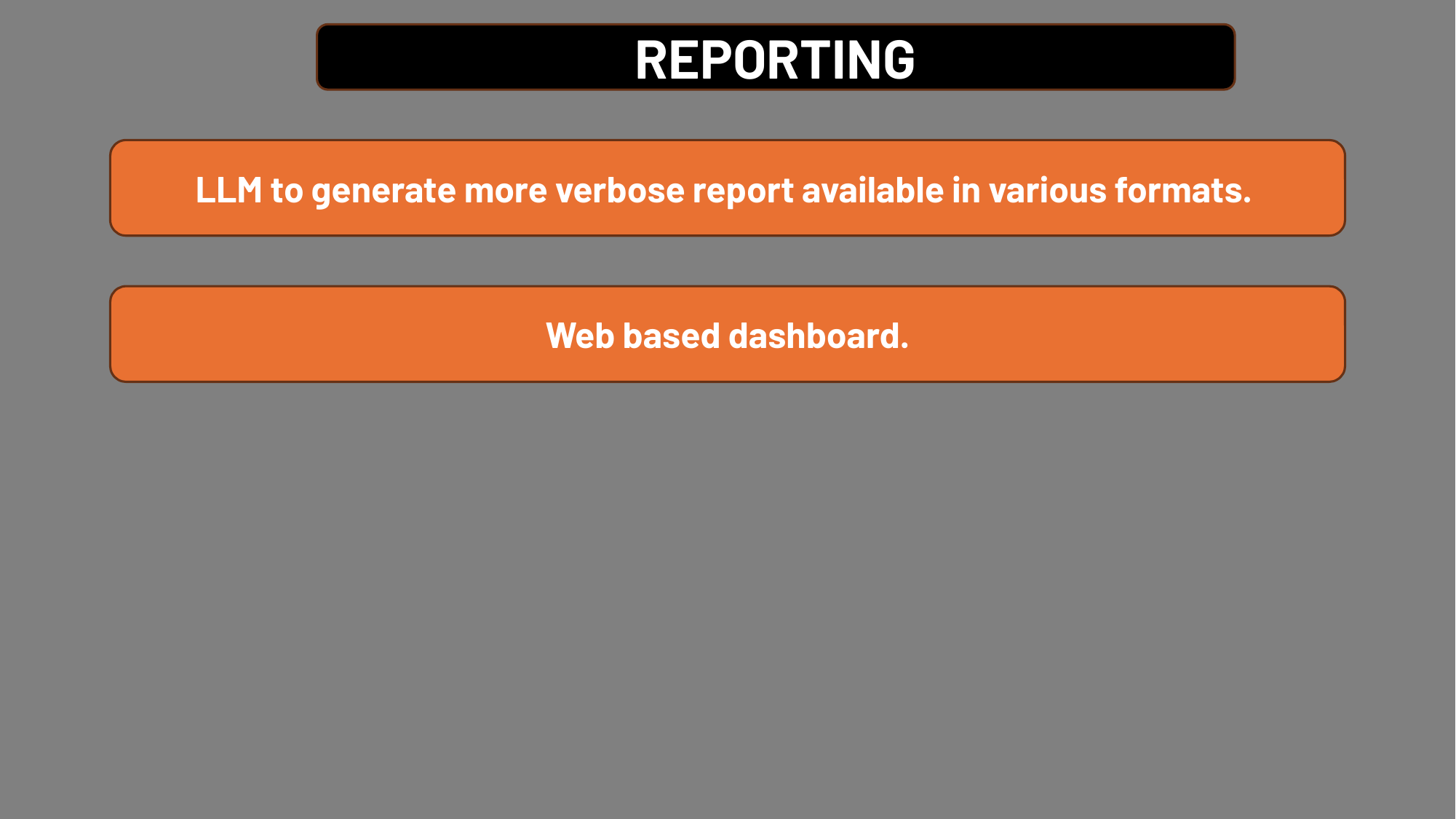

REPORTING
LLM to generate more verbose report available in various formats.
Web based dashboard.